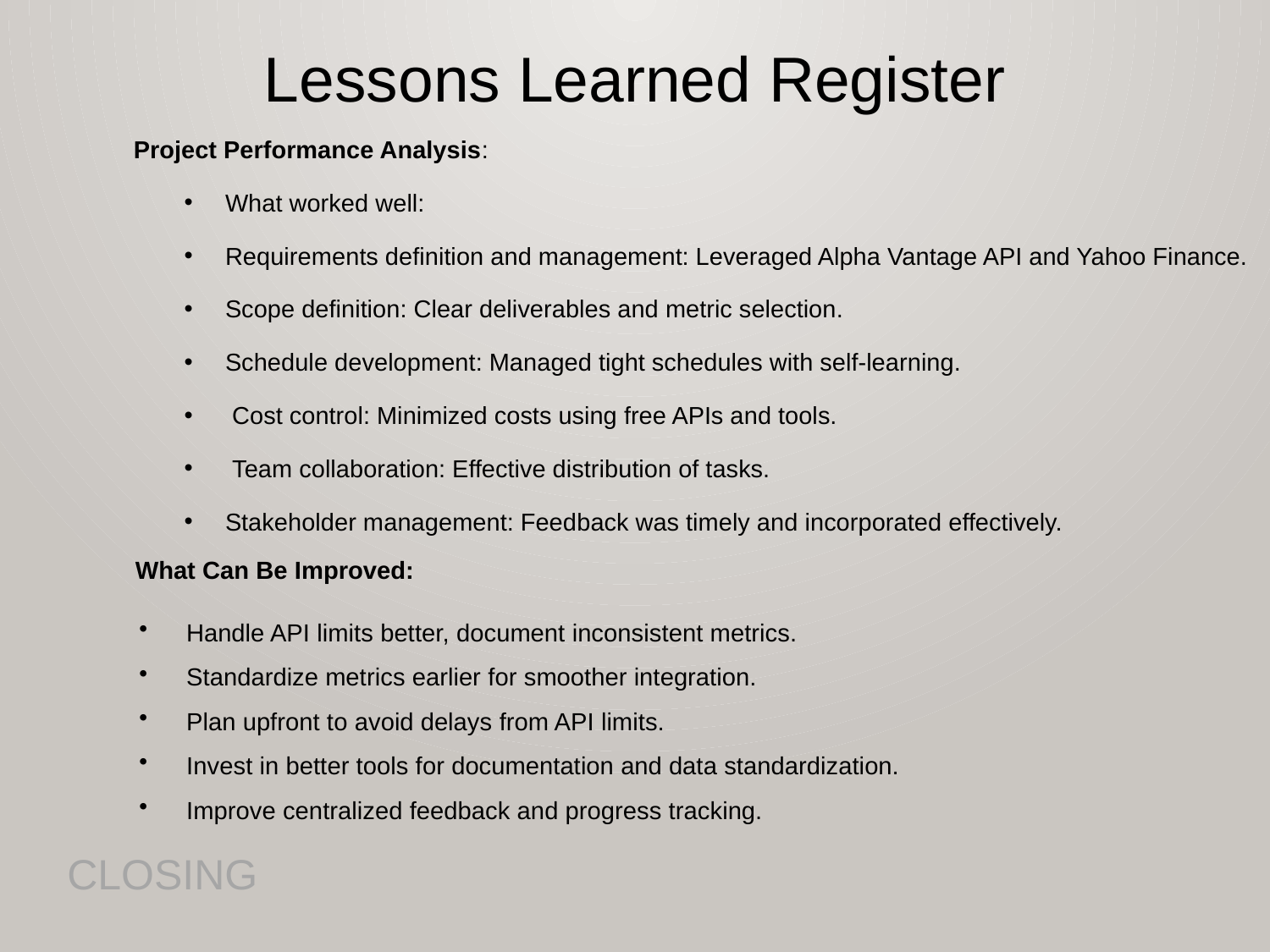

Lessons Learned Register
Project Performance Analysis:
What worked well:
Requirements definition and management: Leveraged Alpha Vantage API and Yahoo Finance.
Scope definition: Clear deliverables and metric selection.
Schedule development: Managed tight schedules with self-learning.
 Cost control: Minimized costs using free APIs and tools.
 Team collaboration: Effective distribution of tasks.
Stakeholder management: Feedback was timely and incorporated effectively.

What Can Be Improved:
Handle API limits better, document inconsistent metrics.
Standardize metrics earlier for smoother integration.
Plan upfront to avoid delays from API limits.
Invest in better tools for documentation and data standardization.
Improve centralized feedback and progress tracking.
CLOSING